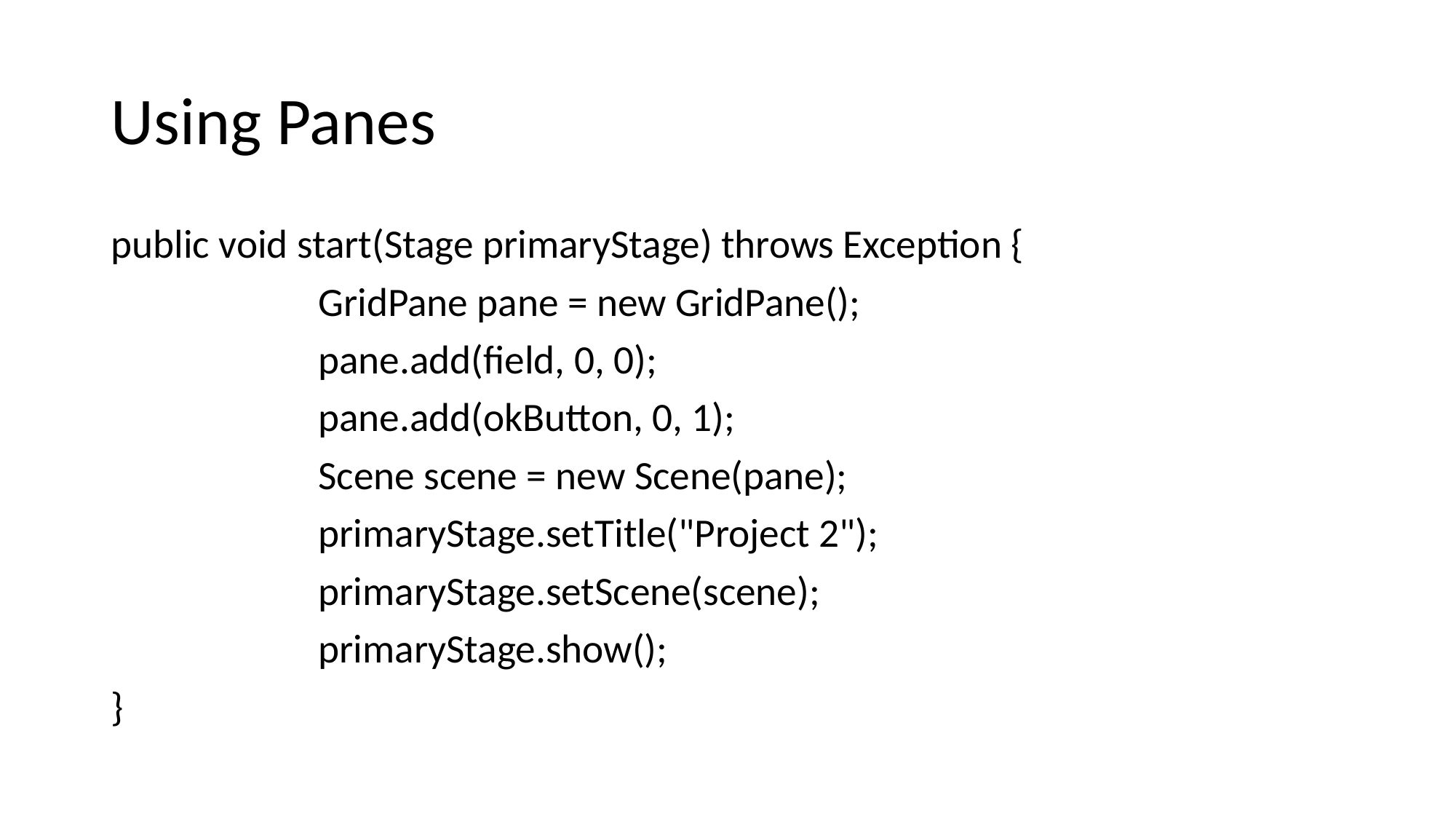

# Using Panes
public void start(Stage primaryStage) throws Exception {
		GridPane pane = new GridPane();
		pane.add(field, 0, 0);
		pane.add(okButton, 0, 1);
		Scene scene = new Scene(pane);
		primaryStage.setTitle("Project 2");
		primaryStage.setScene(scene);
		primaryStage.show();
}